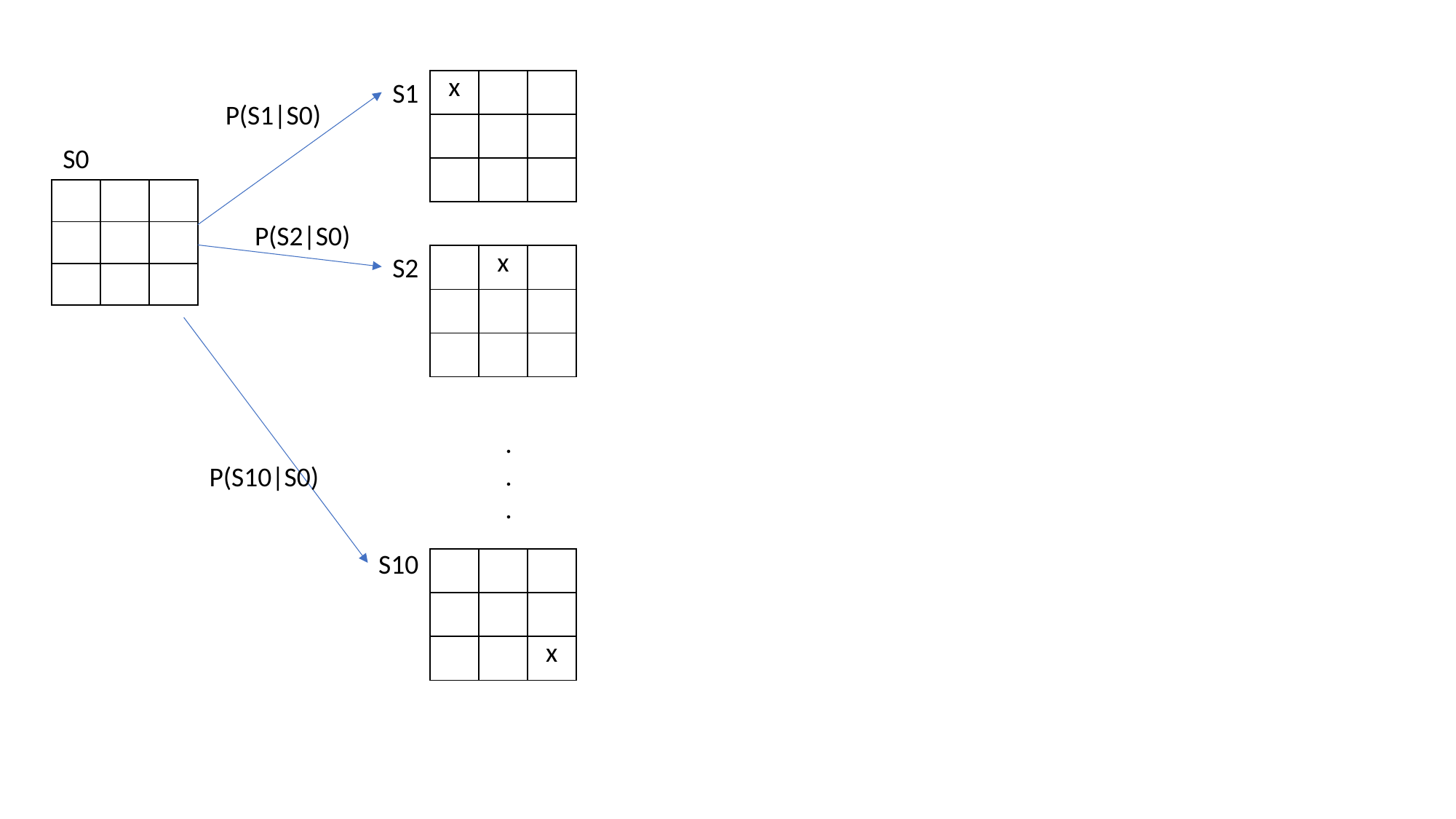

S1
| x |  |  |
| --- | --- | --- |
|  |  |  |
|  |  |  |
P(S1|S0)
S0
|  |  |  |
| --- | --- | --- |
|  |  |  |
|  |  |  |
P(S2|S0)
S2
|  | x |  |
| --- | --- | --- |
|  |  |  |
|  |  |  |
.
.
.
P(S10|S0)
S10
|  |  |  |
| --- | --- | --- |
|  |  |  |
|  |  | x |